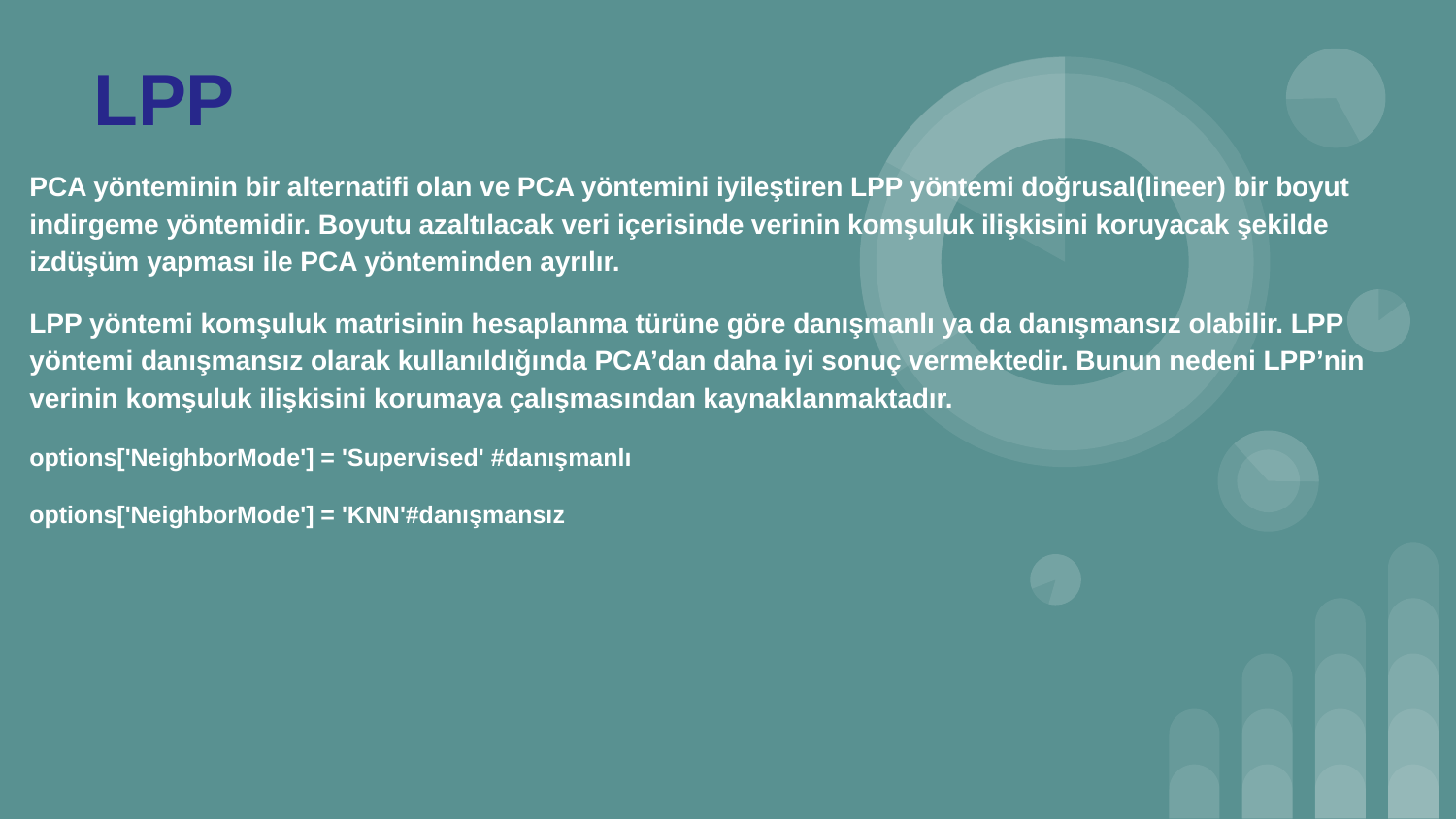

# LPP
PCA yönteminin bir alternatifi olan ve PCA yöntemini iyileştiren LPP yöntemi doğrusal(lineer) bir boyut indirgeme yöntemidir. Boyutu azaltılacak veri içerisinde verinin komşuluk ilişkisini koruyacak şekilde izdüşüm yapması ile PCA yönteminden ayrılır.
LPP yöntemi komşuluk matrisinin hesaplanma türüne göre danışmanlı ya da danışmansız olabilir. LPP yöntemi danışmansız olarak kullanıldığında PCA’dan daha iyi sonuç vermektedir. Bunun nedeni LPP’nin verinin komşuluk ilişkisini korumaya çalışmasından kaynaklanmaktadır.
options['NeighborMode'] = 'Supervised' #danışmanlı
options['NeighborMode'] = 'KNN'#danışmansız